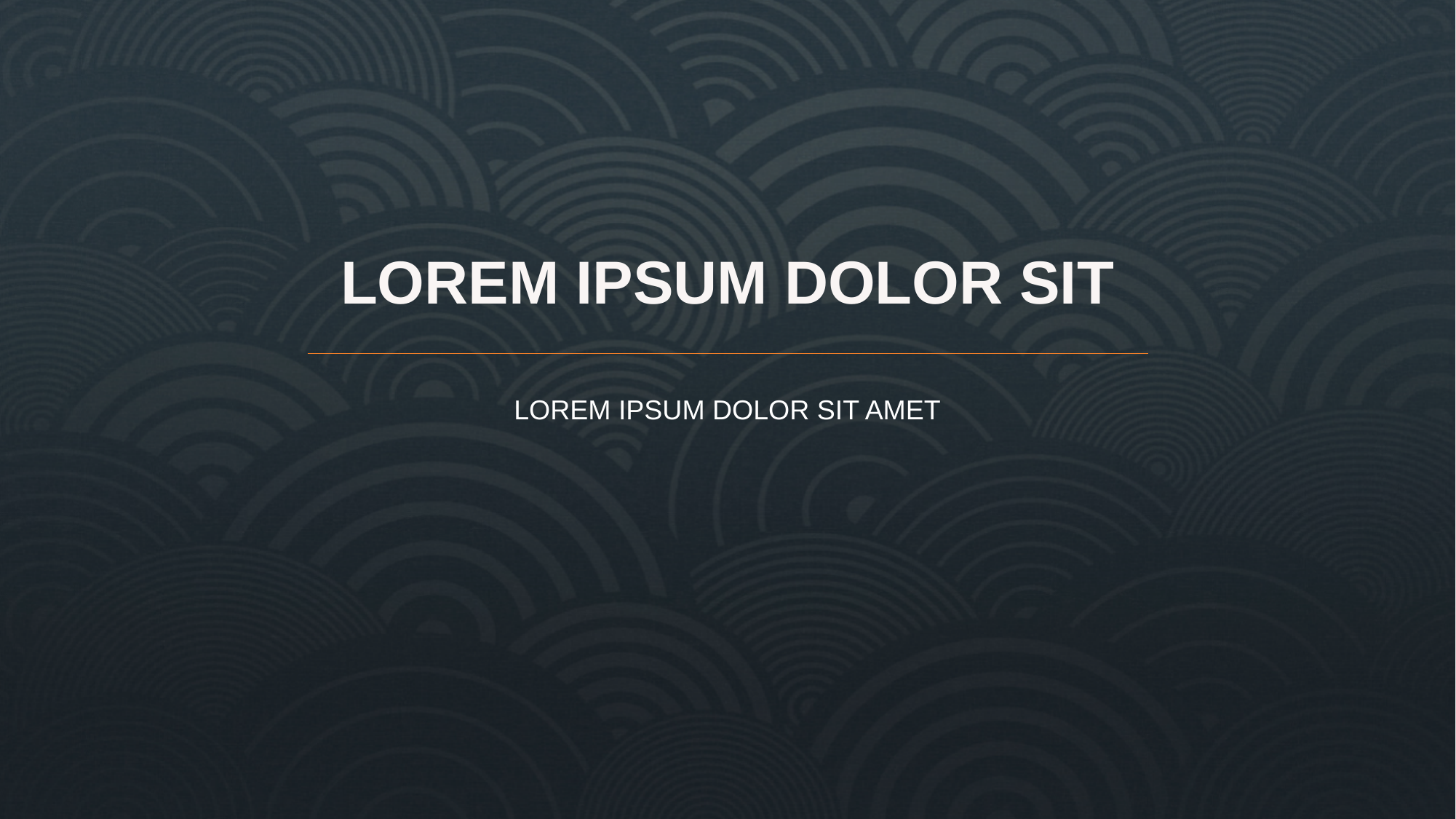

# LOREM IPSUM DOLOR SIT
LOREM IPSUM DOLOR SIT AMET